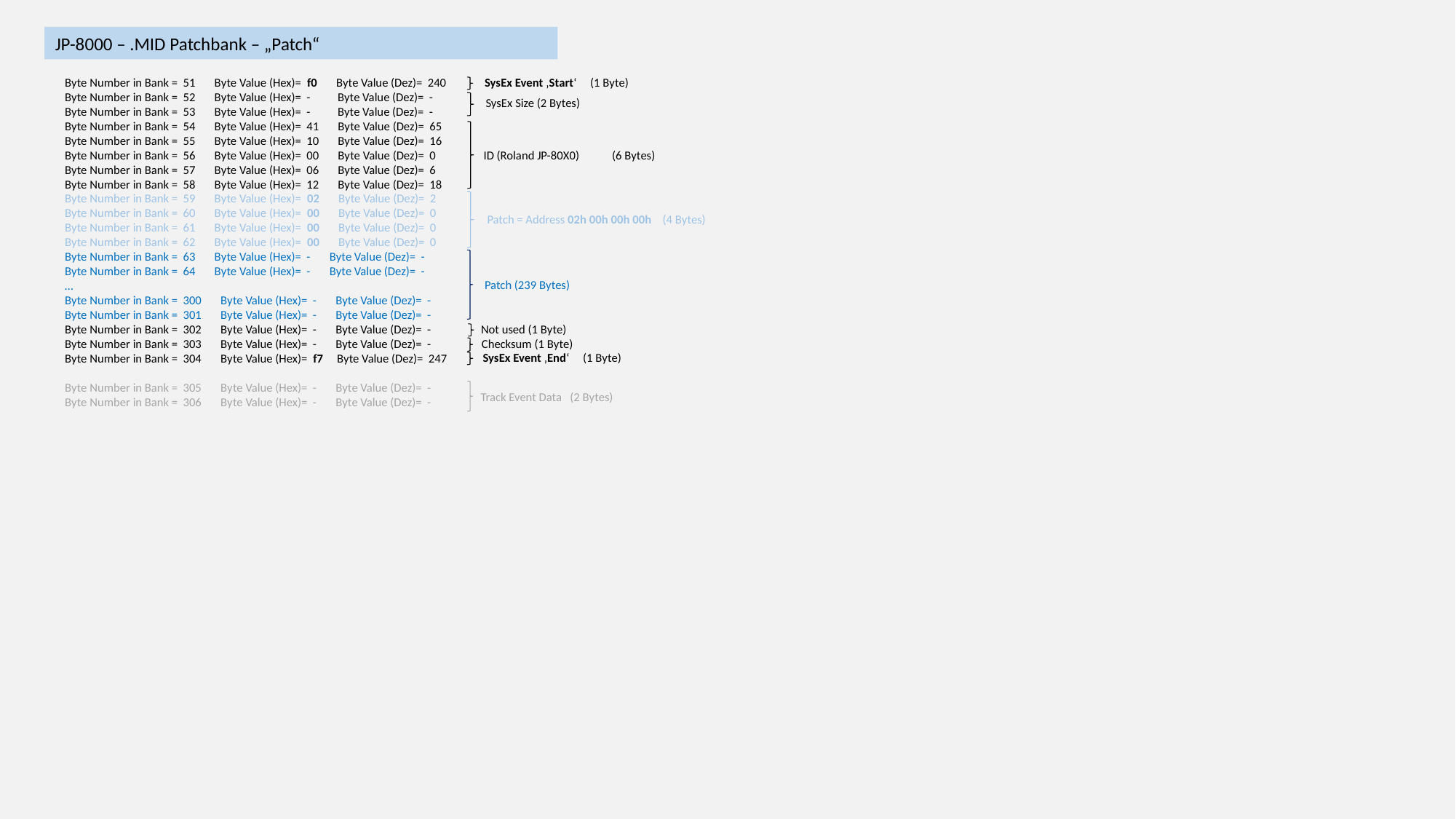

JP-8000 – .MID Patchbank – „Patch“
Byte Number in Bank =  51       Byte Value (Hex)=  f0       Byte Value (Dez)=  240
Byte Number in Bank =  52       Byte Value (Hex)=  -          Byte Value (Dez)=  -
Byte Number in Bank =  53       Byte Value (Hex)=  -          Byte Value (Dez)=  -
Byte Number in Bank =  54       Byte Value (Hex)=  41       Byte Value (Dez)=  65
Byte Number in Bank =  55       Byte Value (Hex)=  10       Byte Value (Dez)=  16
Byte Number in Bank =  56       Byte Value (Hex)=  00       Byte Value (Dez)=  0
Byte Number in Bank =  57       Byte Value (Hex)=  06       Byte Value (Dez)=  6
Byte Number in Bank =  58       Byte Value (Hex)=  12       Byte Value (Dez)=  18
Byte Number in Bank =  59       Byte Value (Hex)=  02       Byte Value (Dez)=  2
Byte Number in Bank =  60       Byte Value (Hex)=  00       Byte Value (Dez)=  0
Byte Number in Bank =  61       Byte Value (Hex)=  00       Byte Value (Dez)=  0
Byte Number in Bank =  62       Byte Value (Hex)=  00       Byte Value (Dez)=  0
Byte Number in Bank =  63       Byte Value (Hex)=  -       Byte Value (Dez)=  -
Byte Number in Bank =  64       Byte Value (Hex)=  -       Byte Value (Dez)=  -
…
Byte Number in Bank =  300       Byte Value (Hex)=  -       Byte Value (Dez)=  -
Byte Number in Bank =  301       Byte Value (Hex)=  -       Byte Value (Dez)=  -
Byte Number in Bank =  302       Byte Value (Hex)=  -       Byte Value (Dez)=  -
Byte Number in Bank =  303       Byte Value (Hex)=  -       Byte Value (Dez)=  -
Byte Number in Bank =  304       Byte Value (Hex)=  f7     Byte Value (Dez)=  247

Byte Number in Bank =  305       Byte Value (Hex)=  -       Byte Value (Dez)=  -
Byte Number in Bank =  306       Byte Value (Hex)=  -       Byte Value (Dez)=  -
SysEx Event ‚Start‘     (1 Byte)

SysEx Size (2 Bytes)

ID (Roland JP-80X0)            (6 Bytes)

Patch = Address 02h 00h 00h 00h    (4 Bytes)

Patch (239 Bytes)
Not used (1 Byte)

Checksum (1 Byte)

SysEx Event ‚End‘     (1 Byte)

Track Event Data   (2 Bytes)